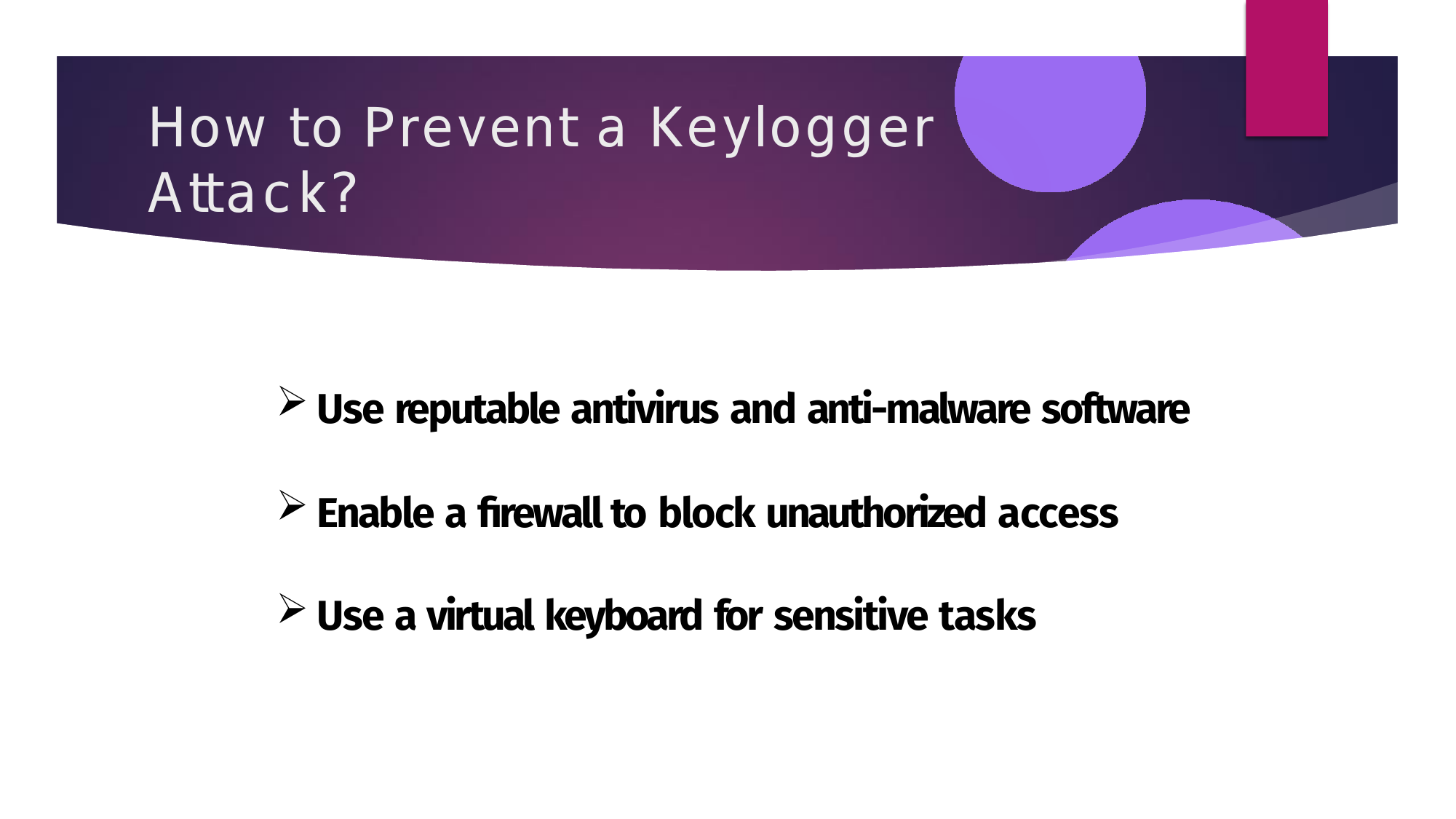

# How to Prevent a Keylogger Attack?
Use reputable antivirus and anti-malware software

Enable a firewall to block unauthorized access

Use a virtual keyboard for sensitive tasks